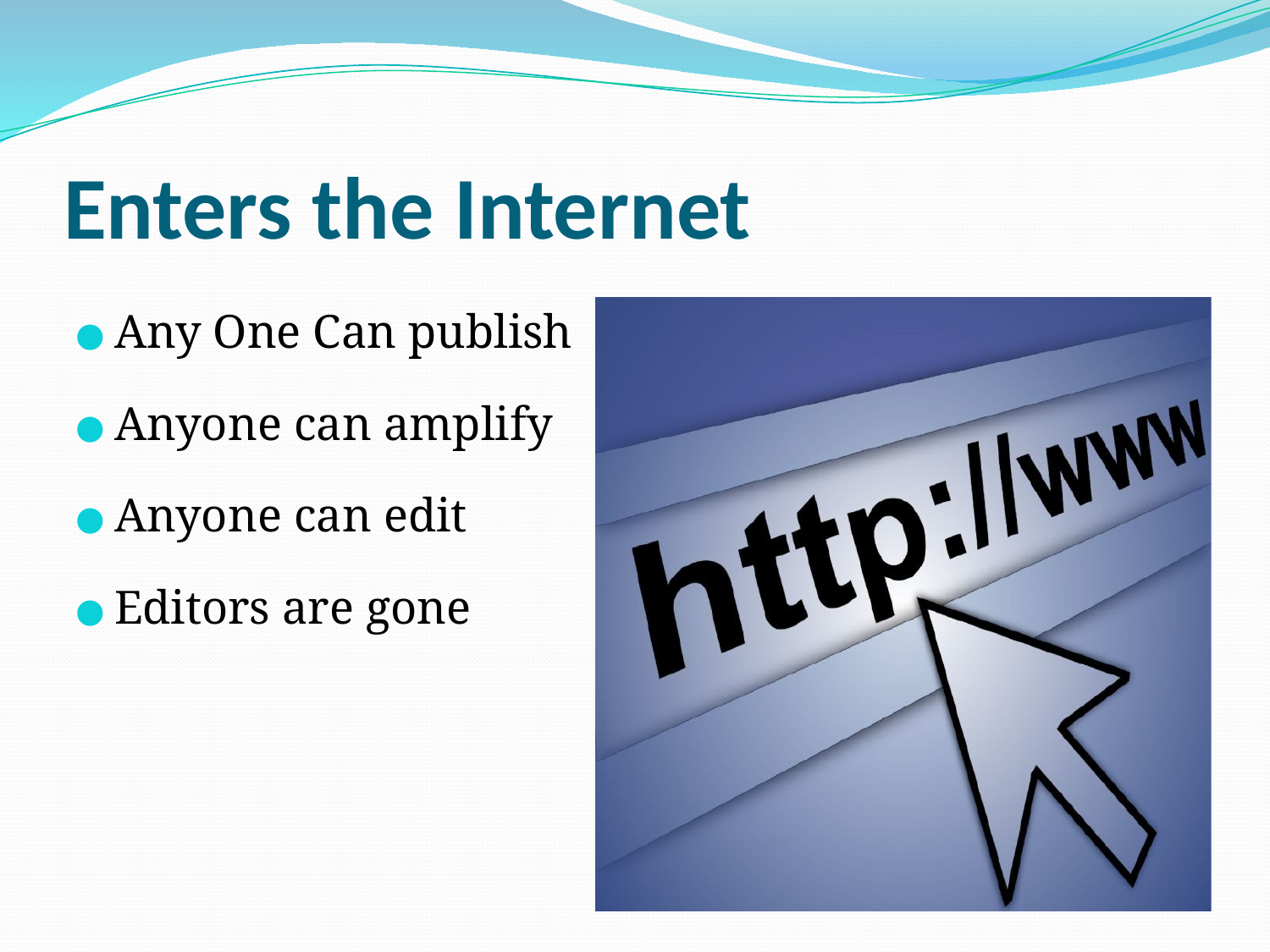

# Enters the Internet
Any One Can publish
Anyone can amplify
Anyone can edit
Editors are gone